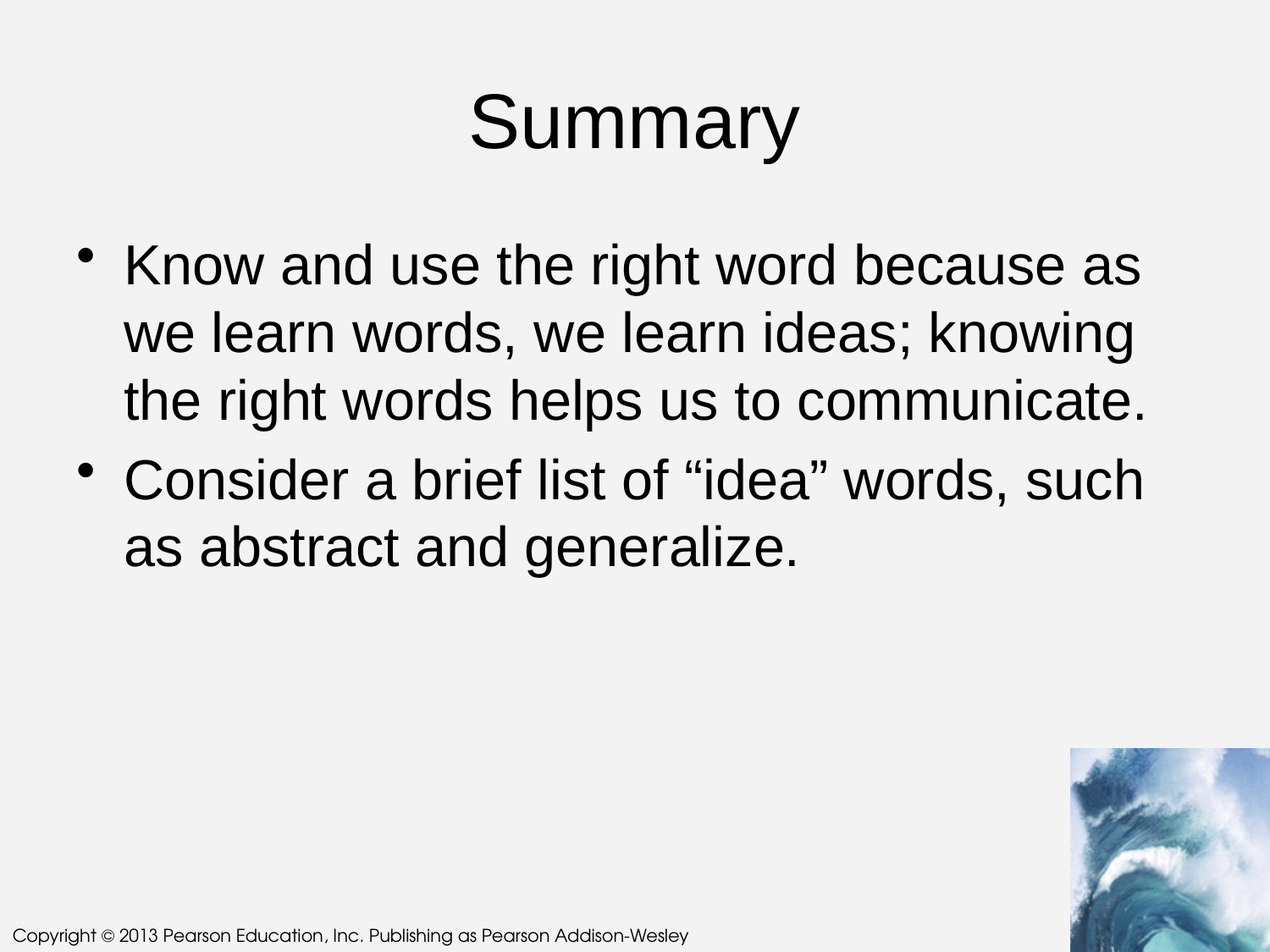

# Summary
Know and use the right word because as we learn words, we learn ideas; knowing the right words helps us to communicate.
Consider a brief list of “idea” words, such as abstract and generalize.